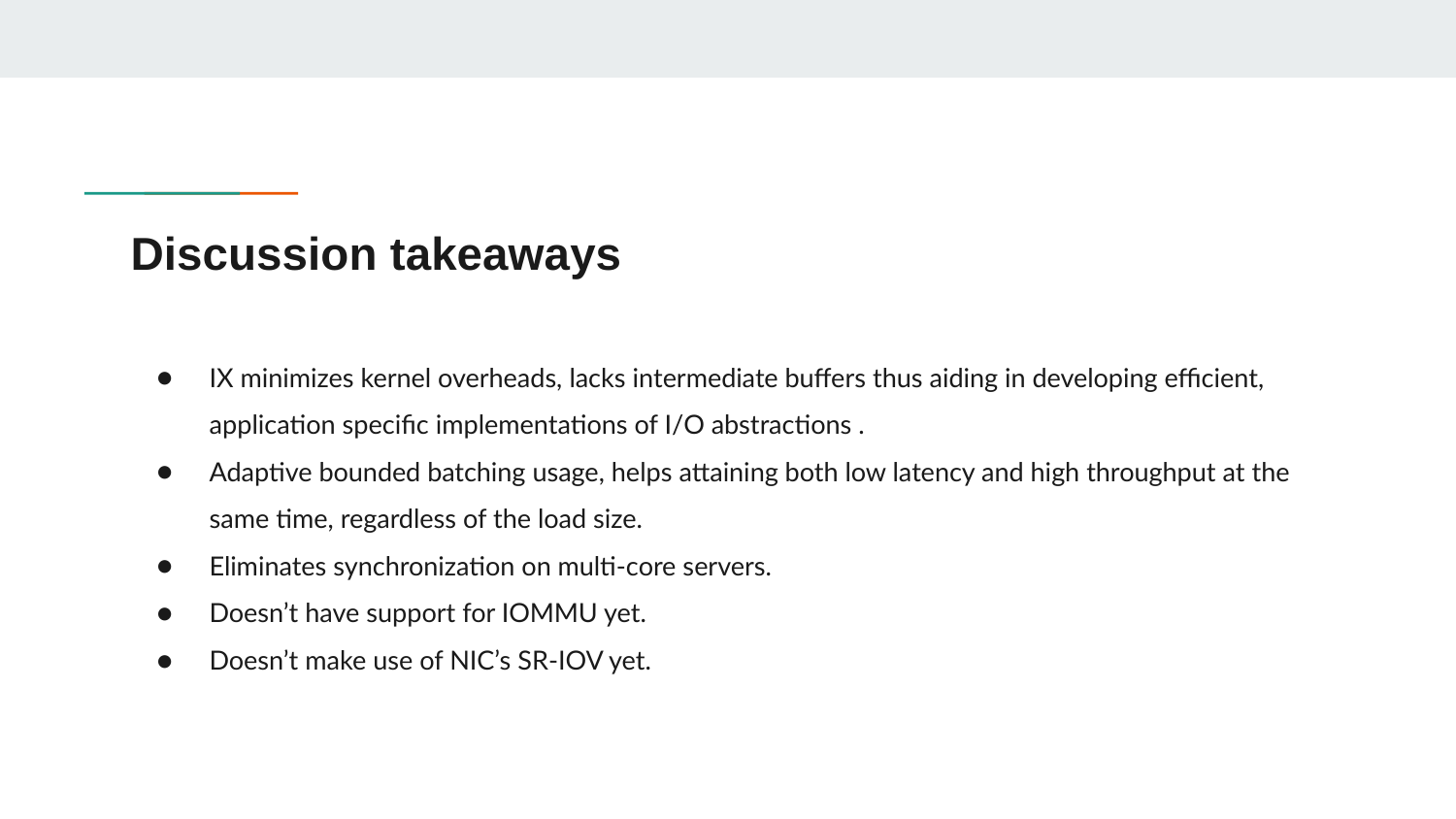

# Discussion takeaways
IX minimizes kernel overheads, lacks intermediate buffers thus aiding in developing efficient, application specific implementations of I/O abstractions .
Adaptive bounded batching usage, helps attaining both low latency and high throughput at the same time, regardless of the load size.
Eliminates synchronization on multi-core servers.
Doesn’t have support for IOMMU yet.
Doesn’t make use of NIC’s SR-IOV yet.